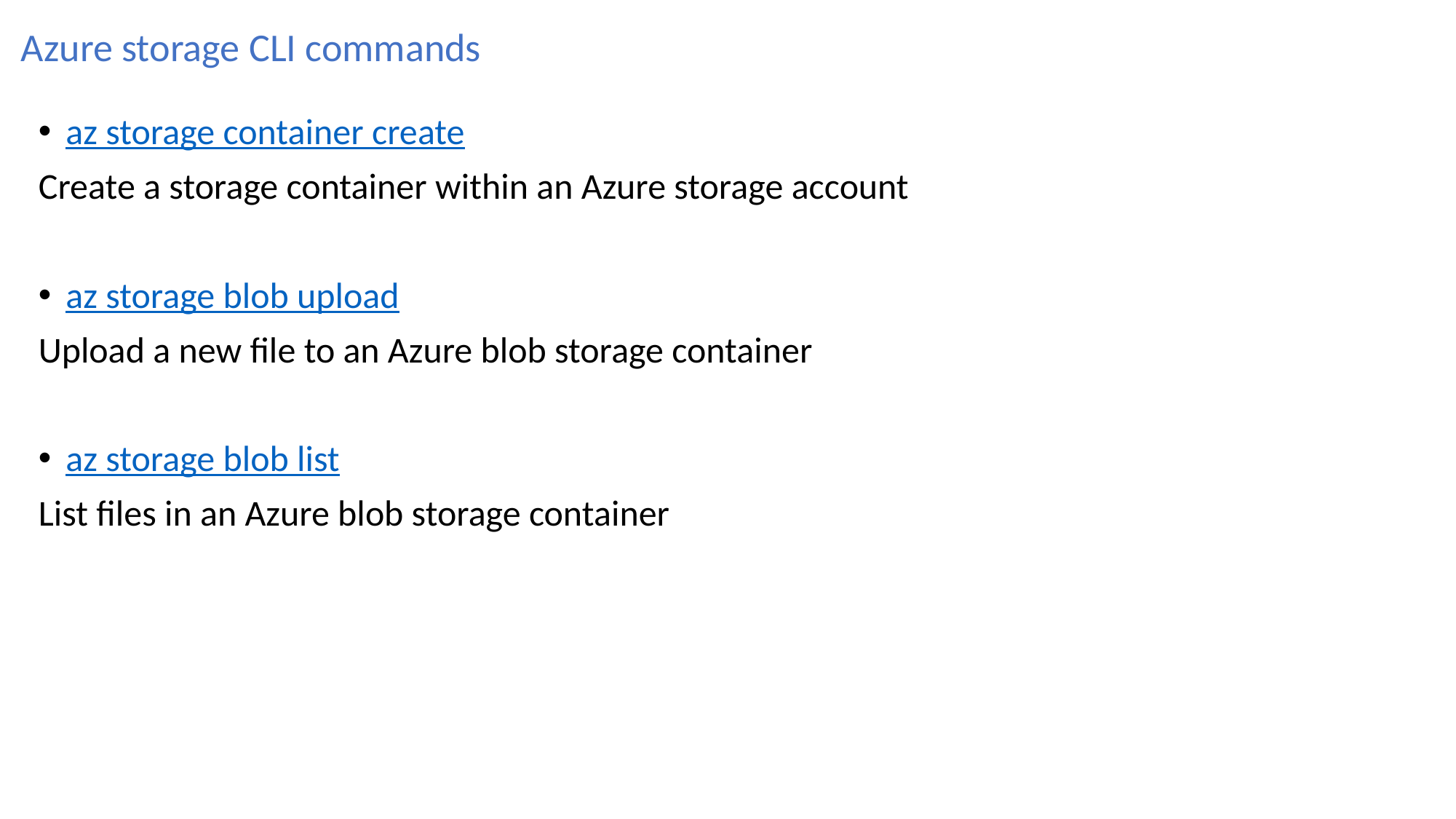

# Azure storage CLI commands
az storage container create
Create a storage container within an Azure storage account

az storage blob upload
Upload a new file to an Azure blob storage container

az storage blob list
List files in an Azure blob storage container